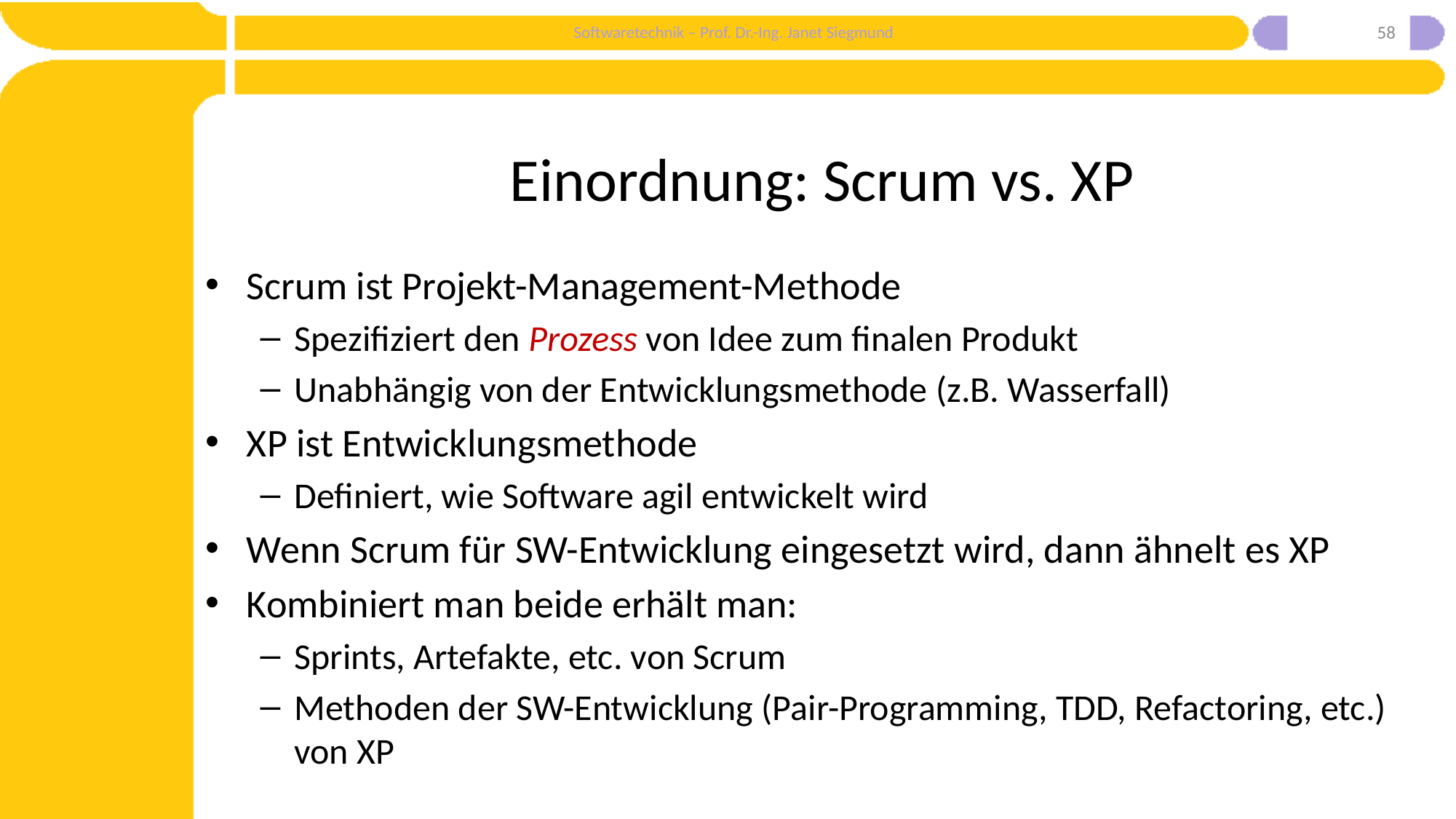

58
# Einordnung: Scrum vs. XP
Scrum ist Projekt-Management-Methode
Spezifiziert den Prozess von Idee zum finalen Produkt
Unabhängig von der Entwicklungsmethode (z.B. Wasserfall)
XP ist Entwicklungsmethode
Definiert, wie Software agil entwickelt wird
Wenn Scrum für SW-Entwicklung eingesetzt wird, dann ähnelt es XP
Kombiniert man beide erhält man:
Sprints, Artefakte, etc. von Scrum
Methoden der SW-Entwicklung (Pair-Programming, TDD, Refactoring, etc.) von XP